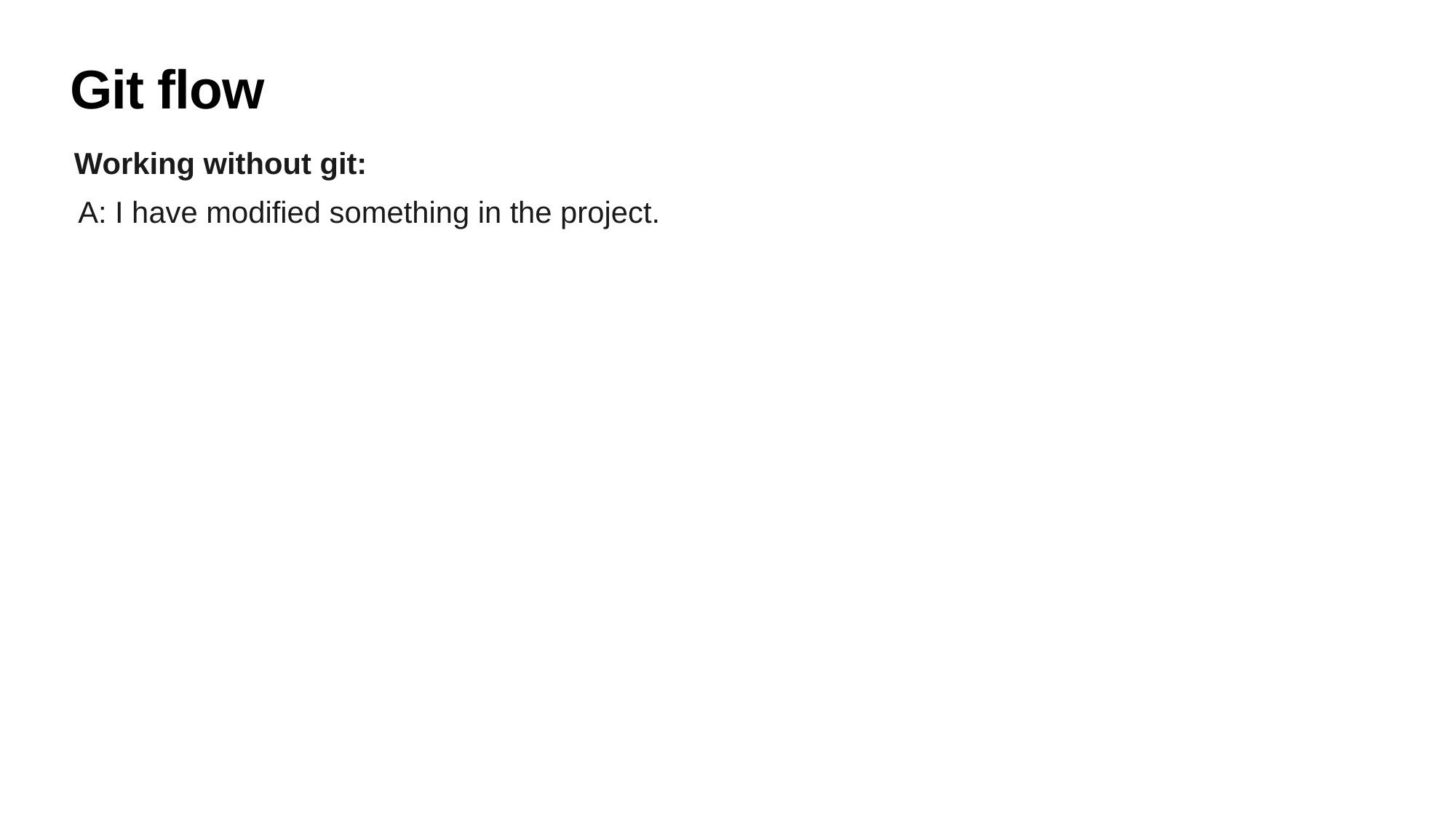

# Git flow
Working without git:
A: I have modified something in the project.